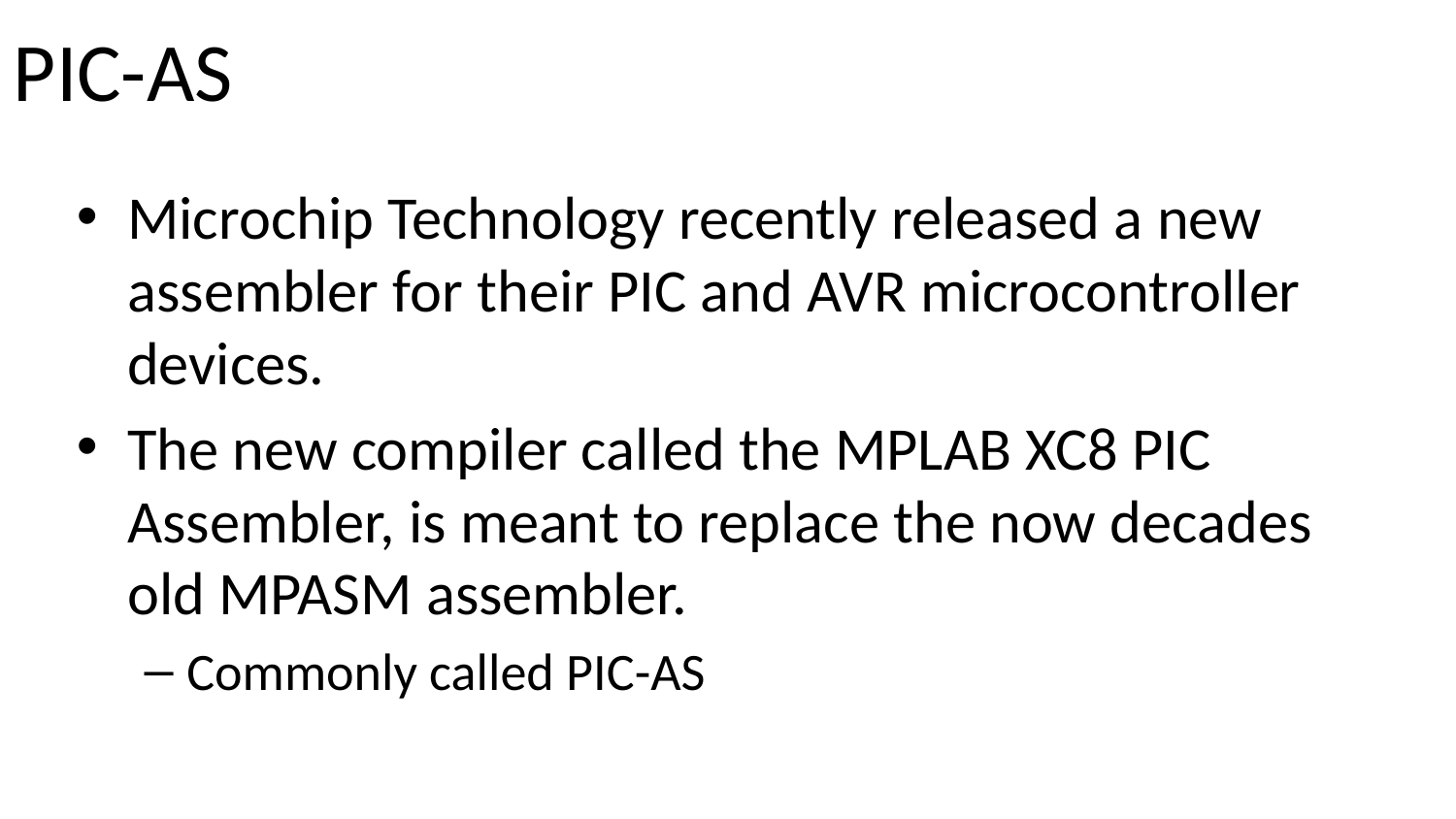

# PIC-AS
Microchip Technology recently released a new assembler for their PIC and AVR microcontroller devices.
The new compiler called the MPLAB XC8 PIC Assembler, is meant to replace the now decades old MPASM assembler.
Commonly called PIC-AS